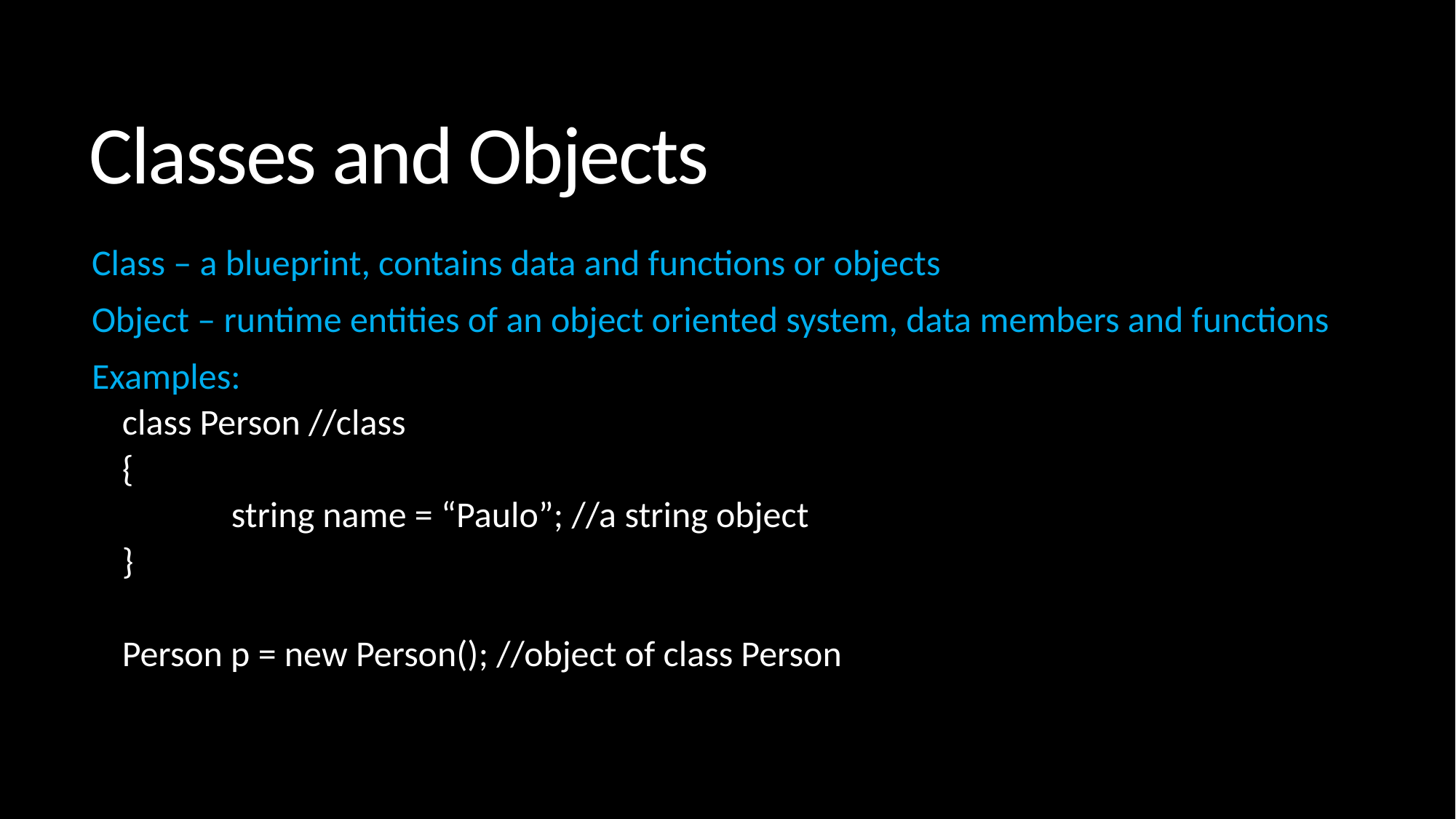

# Classes and Objects
Class – a blueprint, contains data and functions or objects
Object – runtime entities of an object oriented system, data members and functions
Examples:
class Person //class
{
	string name = “Paulo”; //a string object
}

Person p = new Person(); //object of class Person